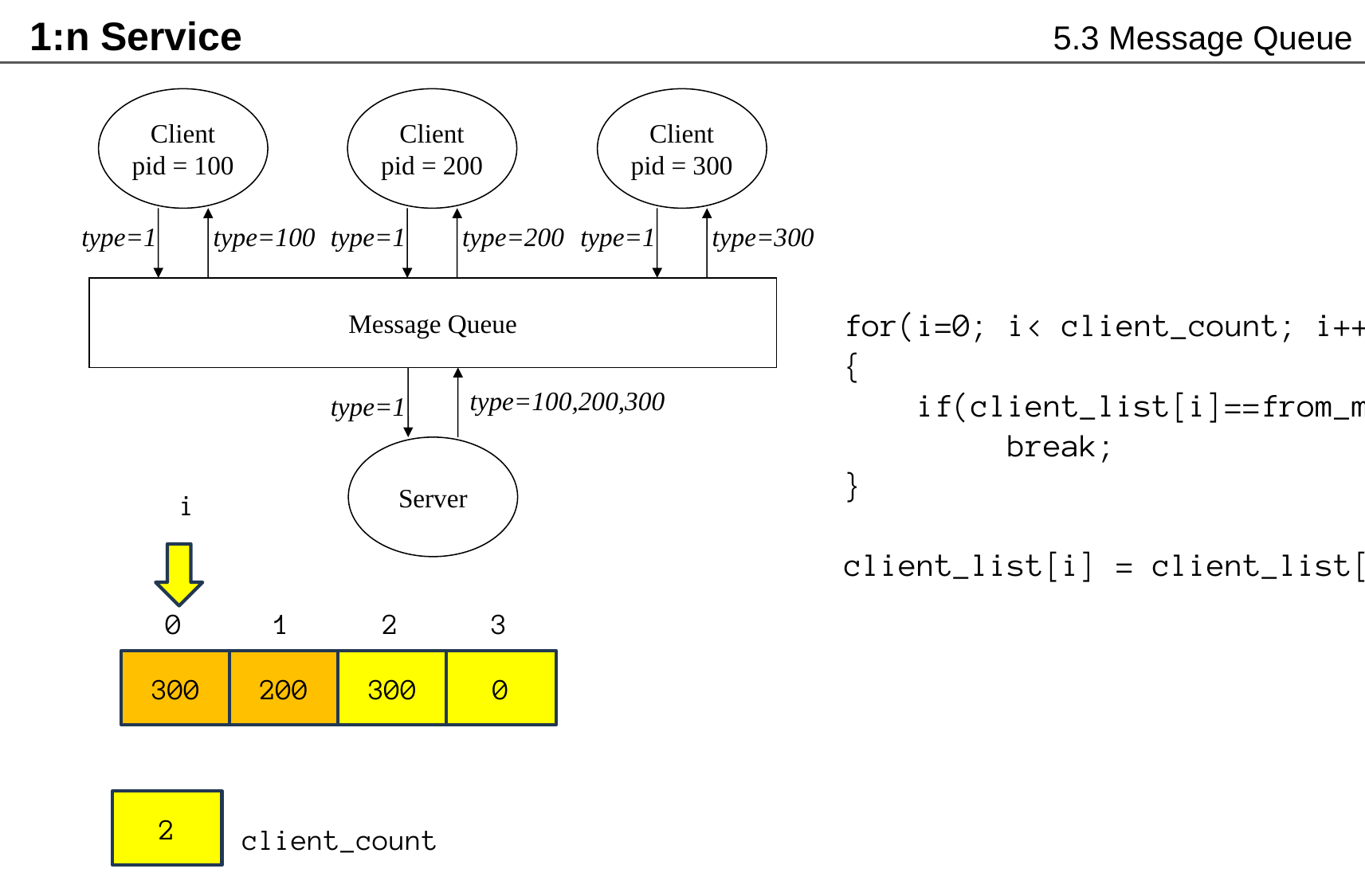

# 1:n Service
5.3 Message Queue

Client
pid = 100

type=1
type=100
Client
pid = 200

type=1
type=200
Client
pid = 300

type=1
type=300

for(i=0; i< client_count; i++)
{
    if(client_list[i]==from_mtype)
         break;
}

client_list[i] = client_list[--client_count];

Message Queue

type=100,200,300
type=1
Server
i

0
1
2
3
300
200
300
0
2
client_count